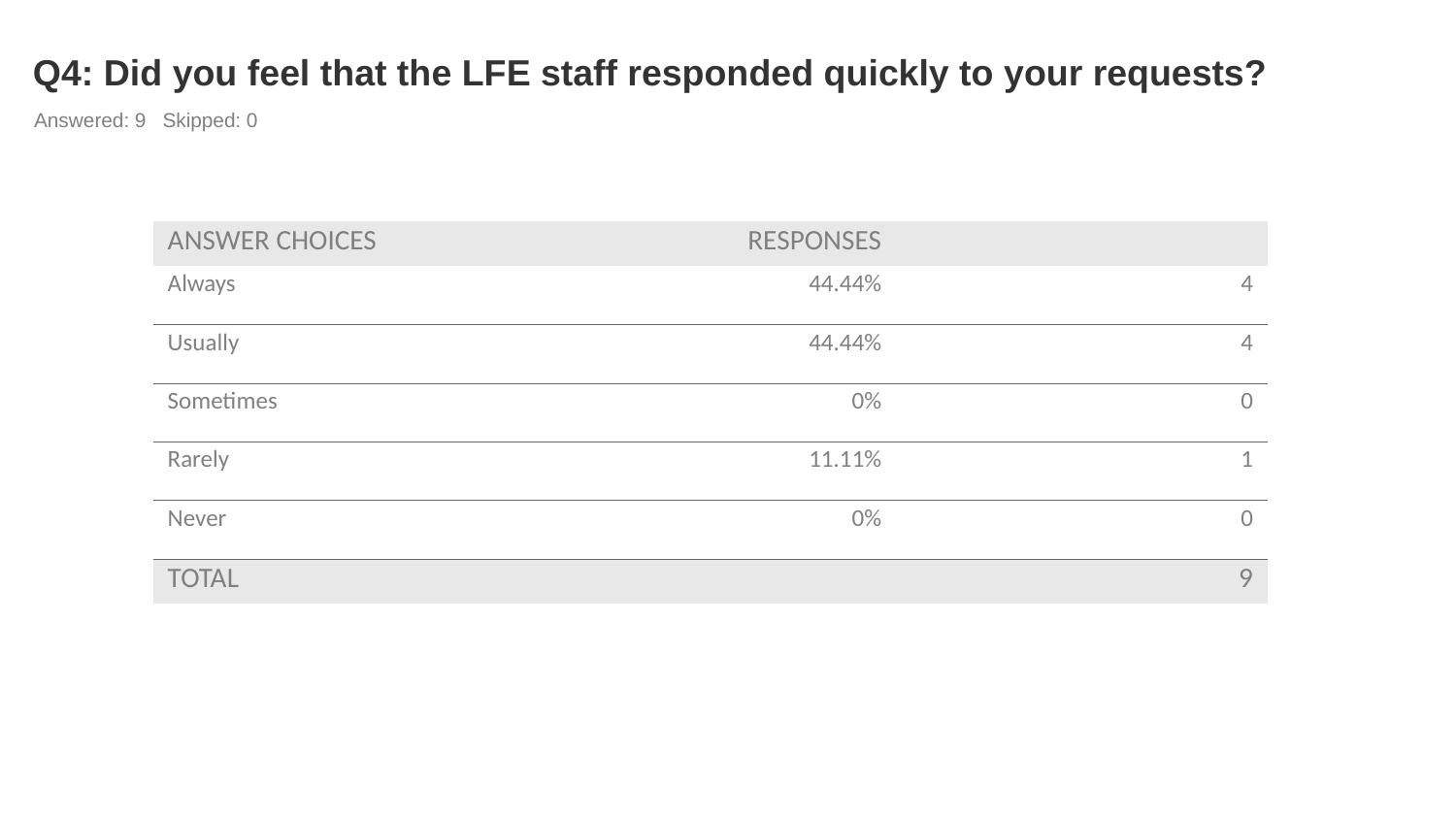

# Q4: Did you feel that the LFE staff responded quickly to your requests?
Answered: 9   Skipped: 0
| ANSWER CHOICES | RESPONSES |  |
| --- | --- | --- |
| Always | 44.44% | 4 |
| Usually | 44.44% | 4 |
| Sometimes | 0% | 0 |
| Rarely | 11.11% | 1 |
| Never | 0% | 0 |
| TOTAL |  | 9 |